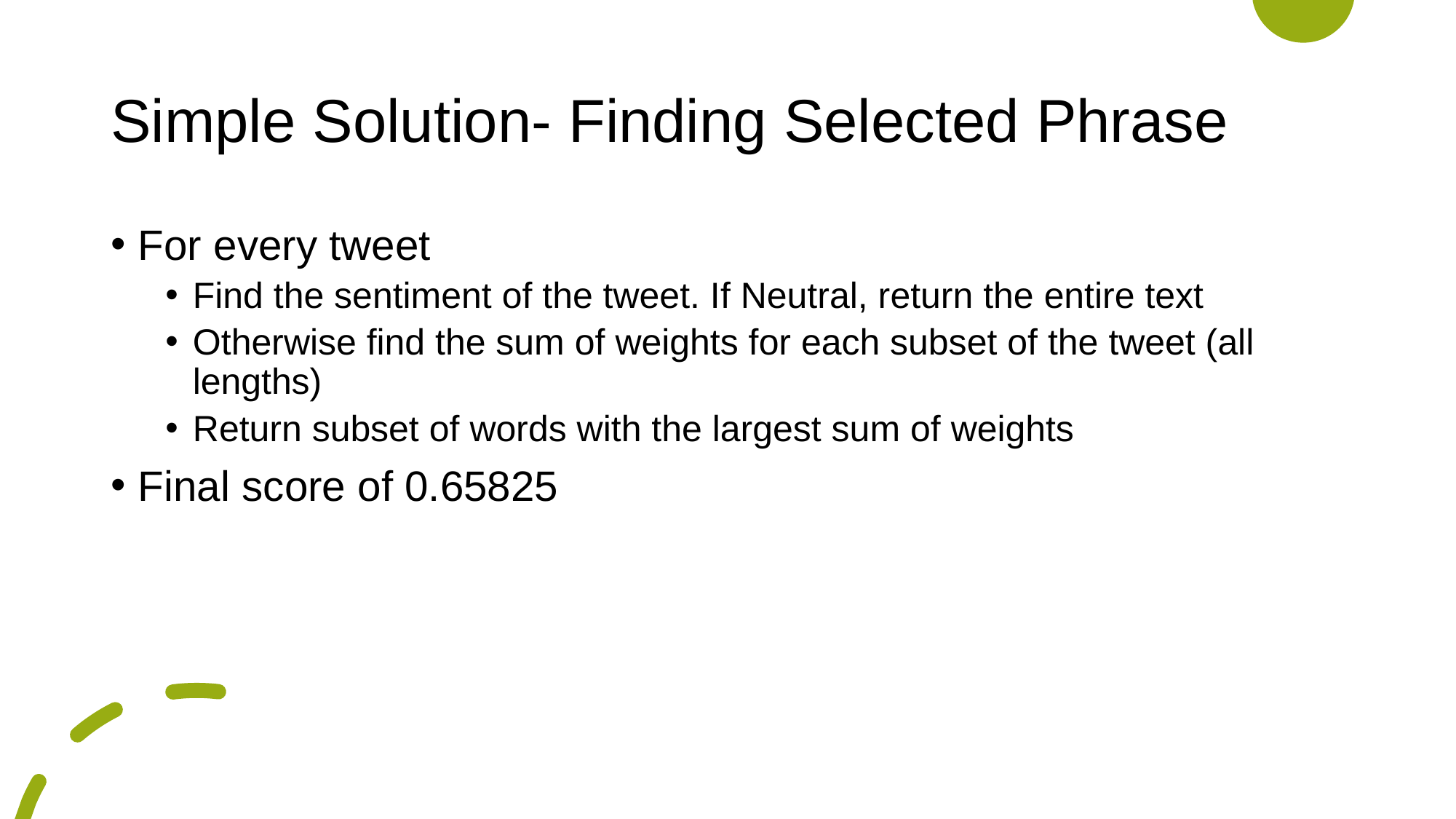

# Simple Solution- Finding Selected Phrase
For every tweet
Find the sentiment of the tweet. If Neutral, return the entire text
Otherwise find the sum of weights for each subset of the tweet (all lengths)
Return subset of words with the largest sum of weights
Final score of 0.65825